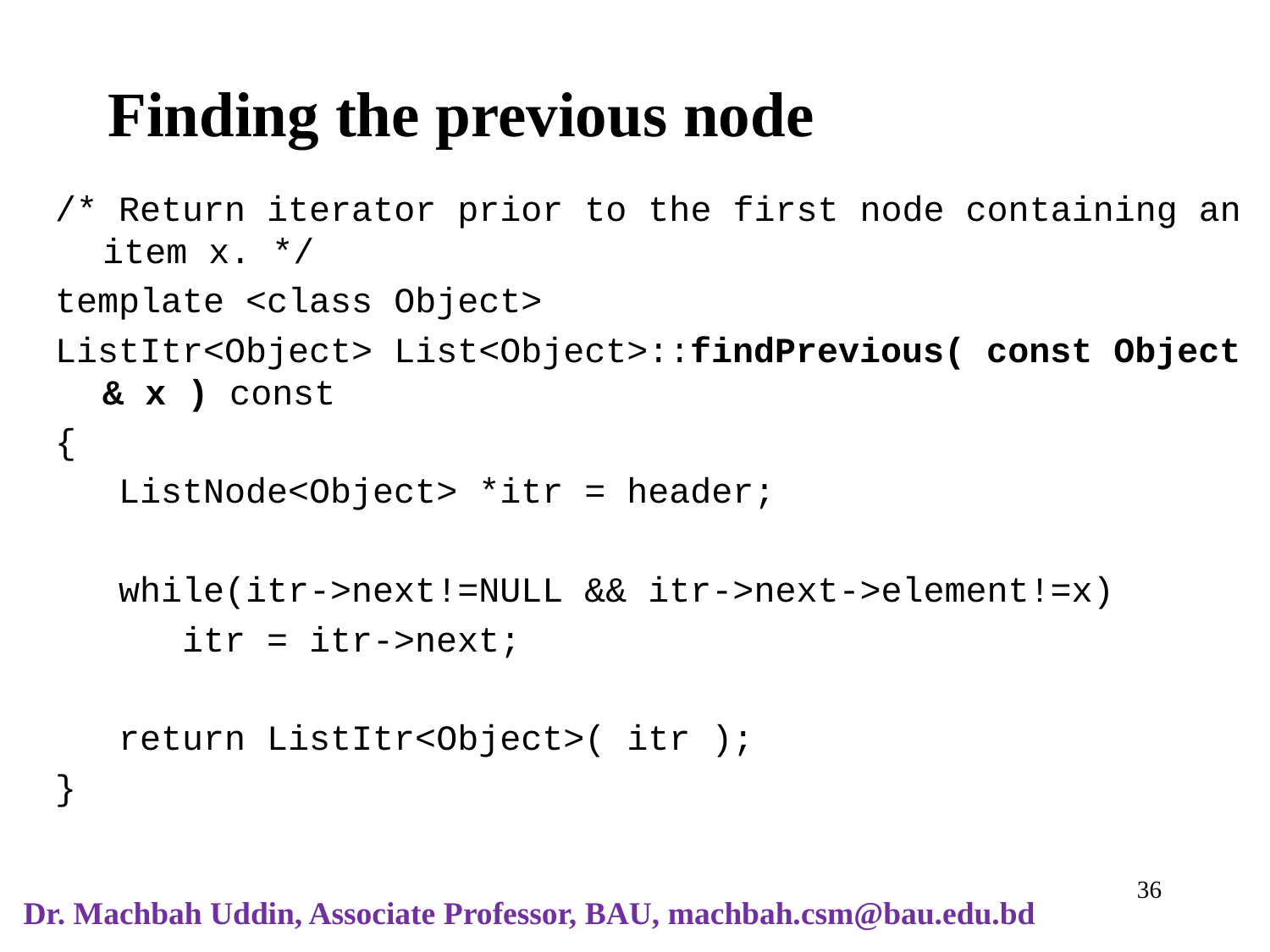

# Finding the previous node
/* Return iterator prior to the first node containing an item x. */
template <class Object>
ListItr<Object> List<Object>::findPrevious( const Object & x ) const
{
   ListNode<Object> *itr = header;

   while(itr->next!=NULL && itr->next->element!=x)
      itr = itr->next;

   return ListItr<Object>( itr );
}
36